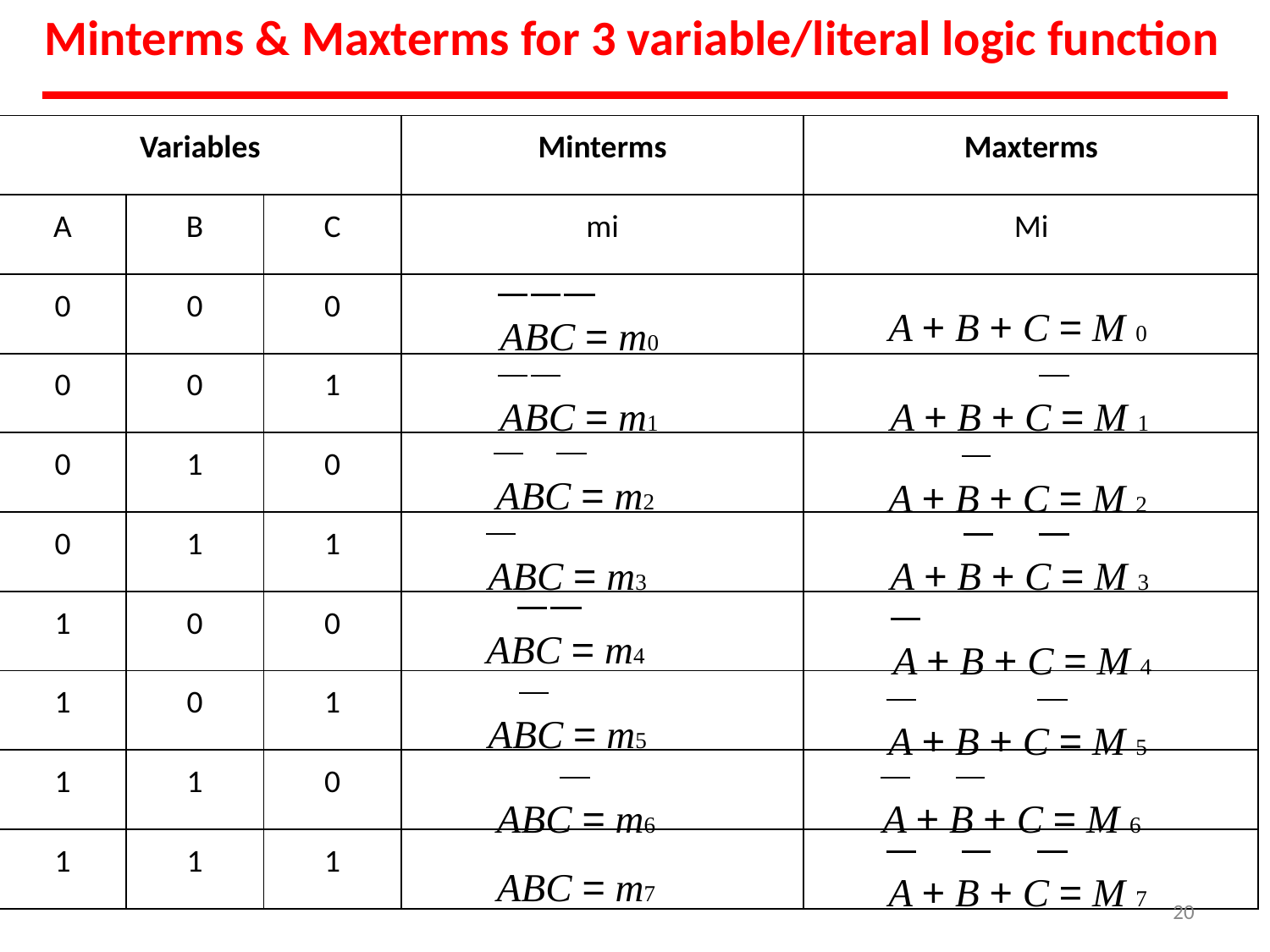

# Minterms & Maxterms for 3 variable/literal logic function

| Variables |  |  | Minterms | Maxterms |
| --- | --- | --- | --- | --- |
| A | B | C | mi | Mi |
| 0 | 0 | 0 | ABC = m0 | A + B + C = M 0 |
| 0 | 0 | 1 | ABC = m1 | A + B + C = M 1 |
| 0 | 1 | 0 | ABC = m2 | A + B + C = M 2 |
| 0 | 1 | 1 | ABC = m3 | A + B + C = M 3 |
| 1 | 0 | 0 | ABC = m4 | A + B + C = M 4 |
| 1 | 0 | 1 | ABC = m5 | A + B + C = M 5 |
| 1 | 1 | 0 | ABC = m6 | A + B + C = M 6 |
| 1 | 1 | 1 | ABC = m7 | A + B + C = M 7 |

20